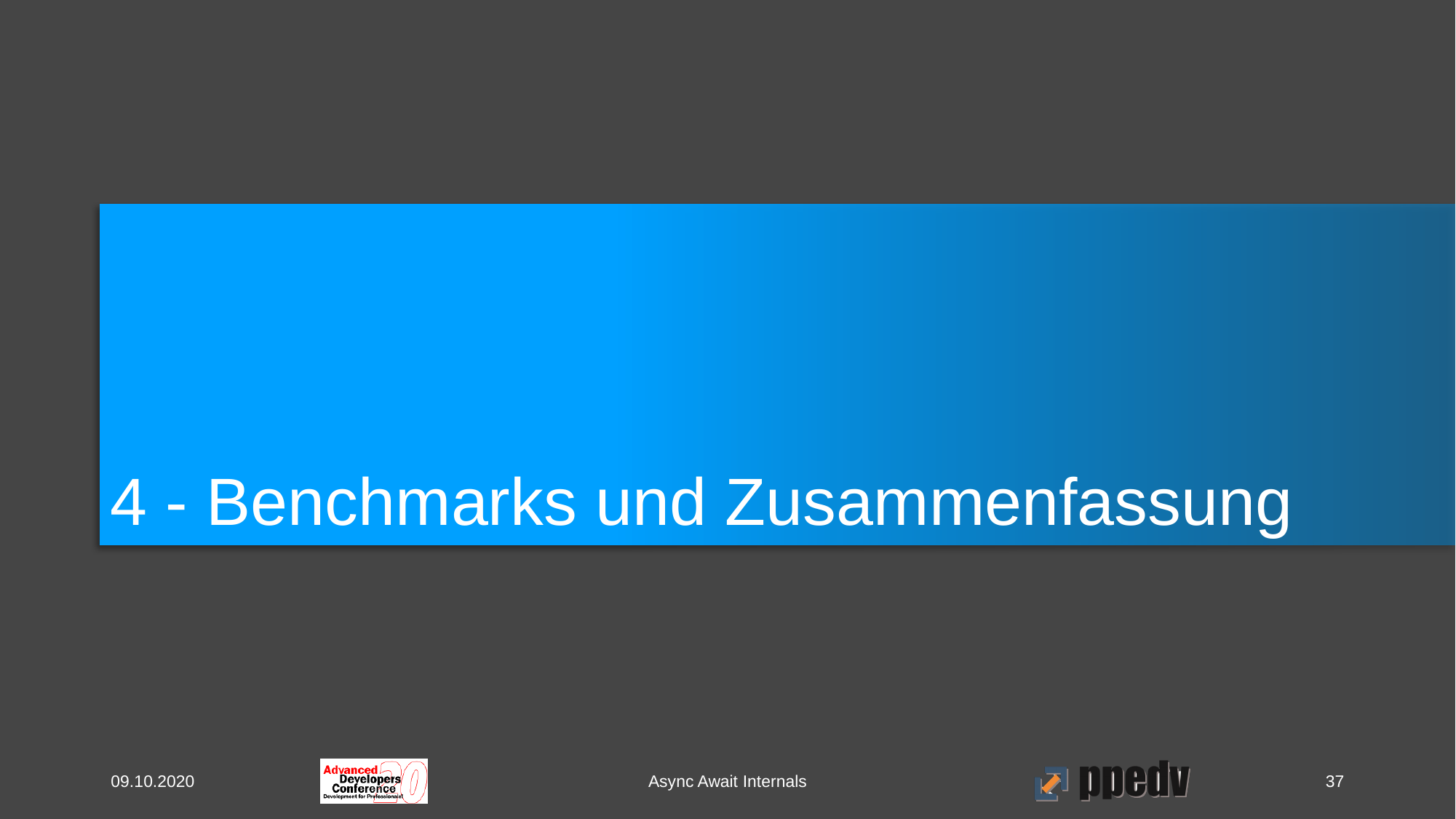

# 4 - Benchmarks und Zusammenfassung

09.10.2020
Async Await Internals
37